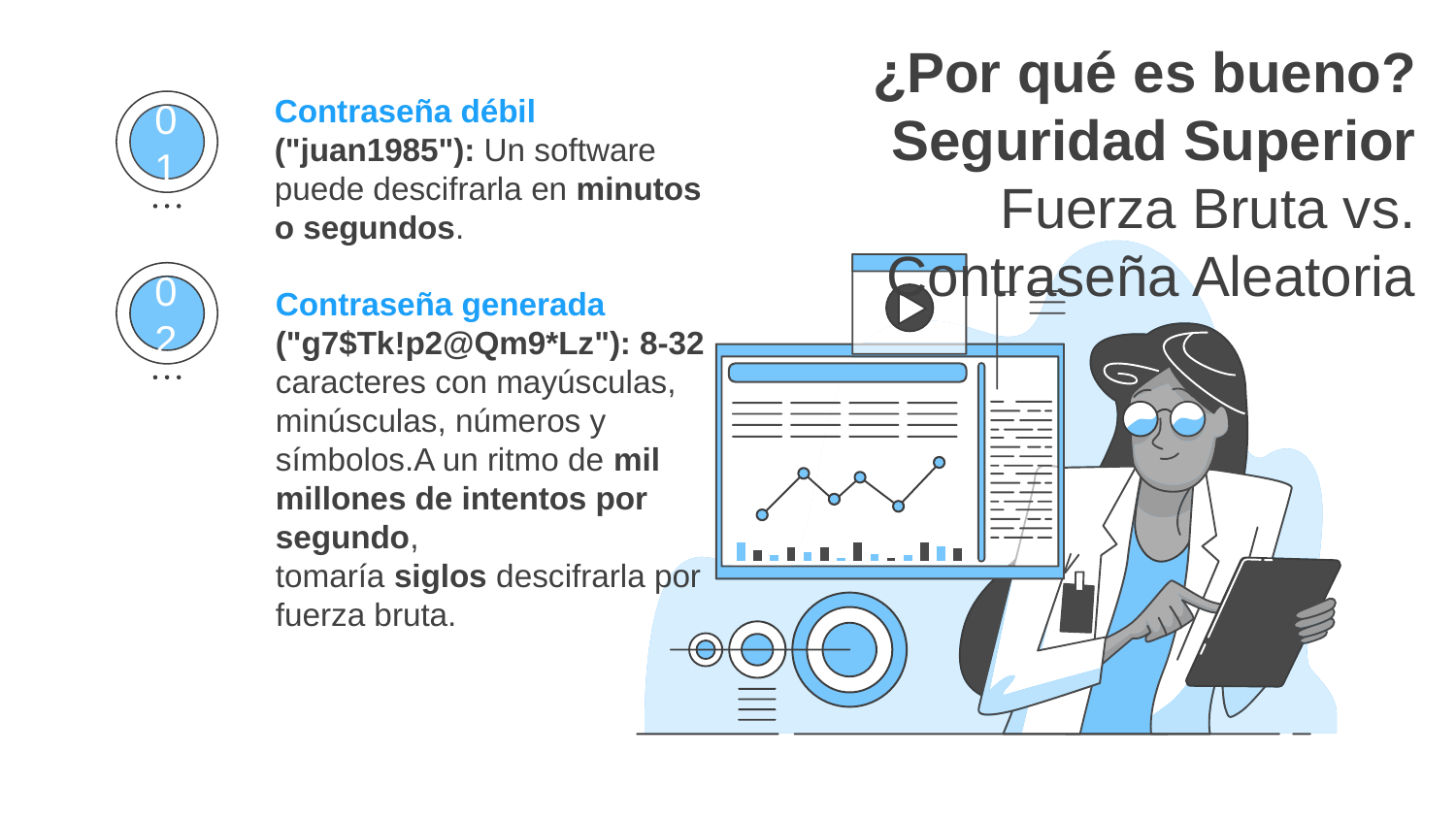

# ¿Por qué es bueno? Seguridad Superior Fuerza Bruta vs. Contraseña Aleatoria
Contraseña débil ("juan1985"): Un software puede descifrarla en minutos o segundos.

01

Contraseña generada ("g7$Tk!p2@Qm9*Lz"): 8-32 caracteres con mayúsculas, minúsculas, números y símbolos.A un ritmo de mil millones de intentos por segundo, tomaría siglos descifrarla por fuerza bruta.

02
03
04